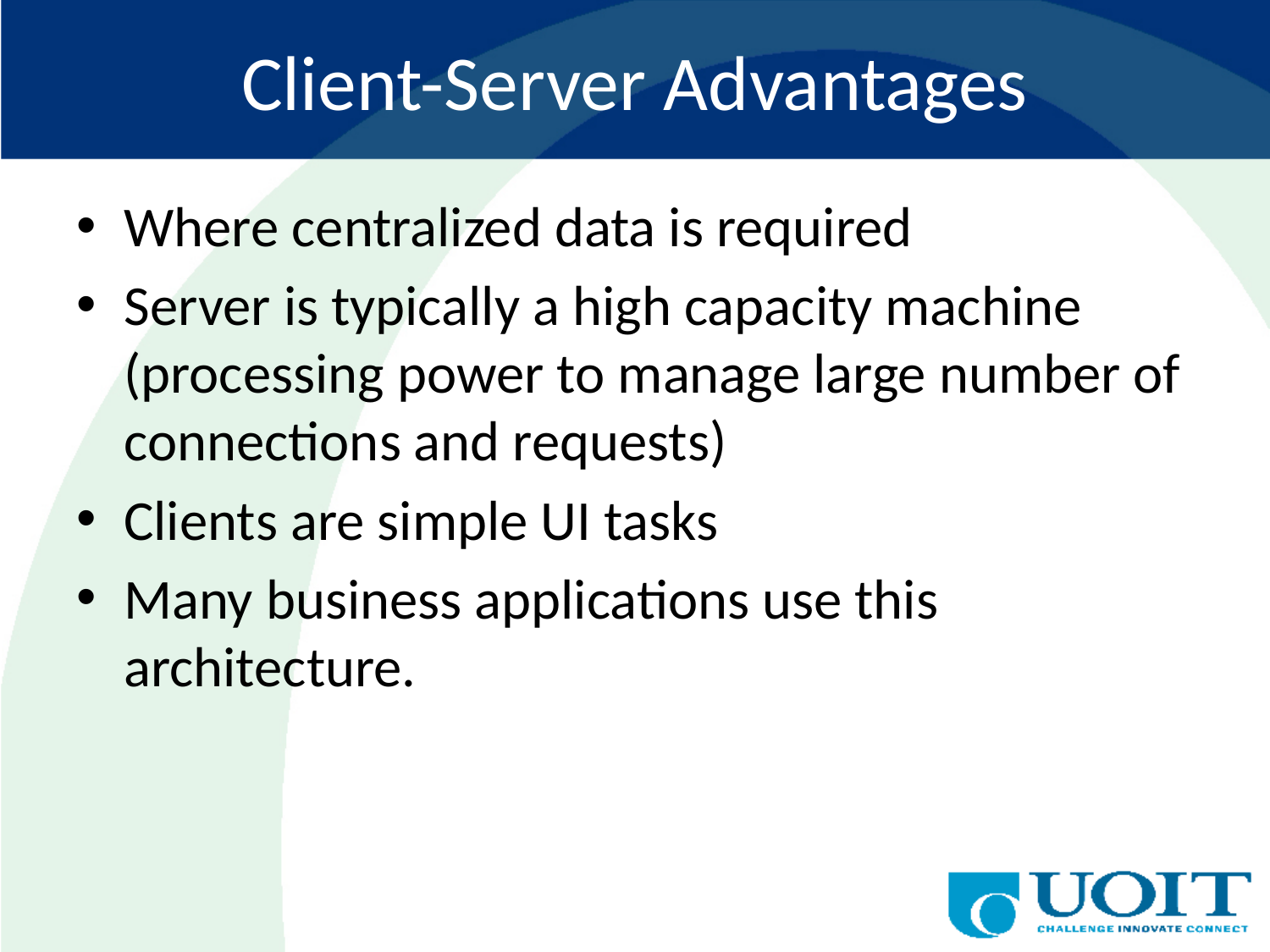

# Client-Server Advantages
Where centralized data is required
Server is typically a high capacity machine (processing power to manage large number of connections and requests)
Clients are simple UI tasks
Many business applications use this architecture.